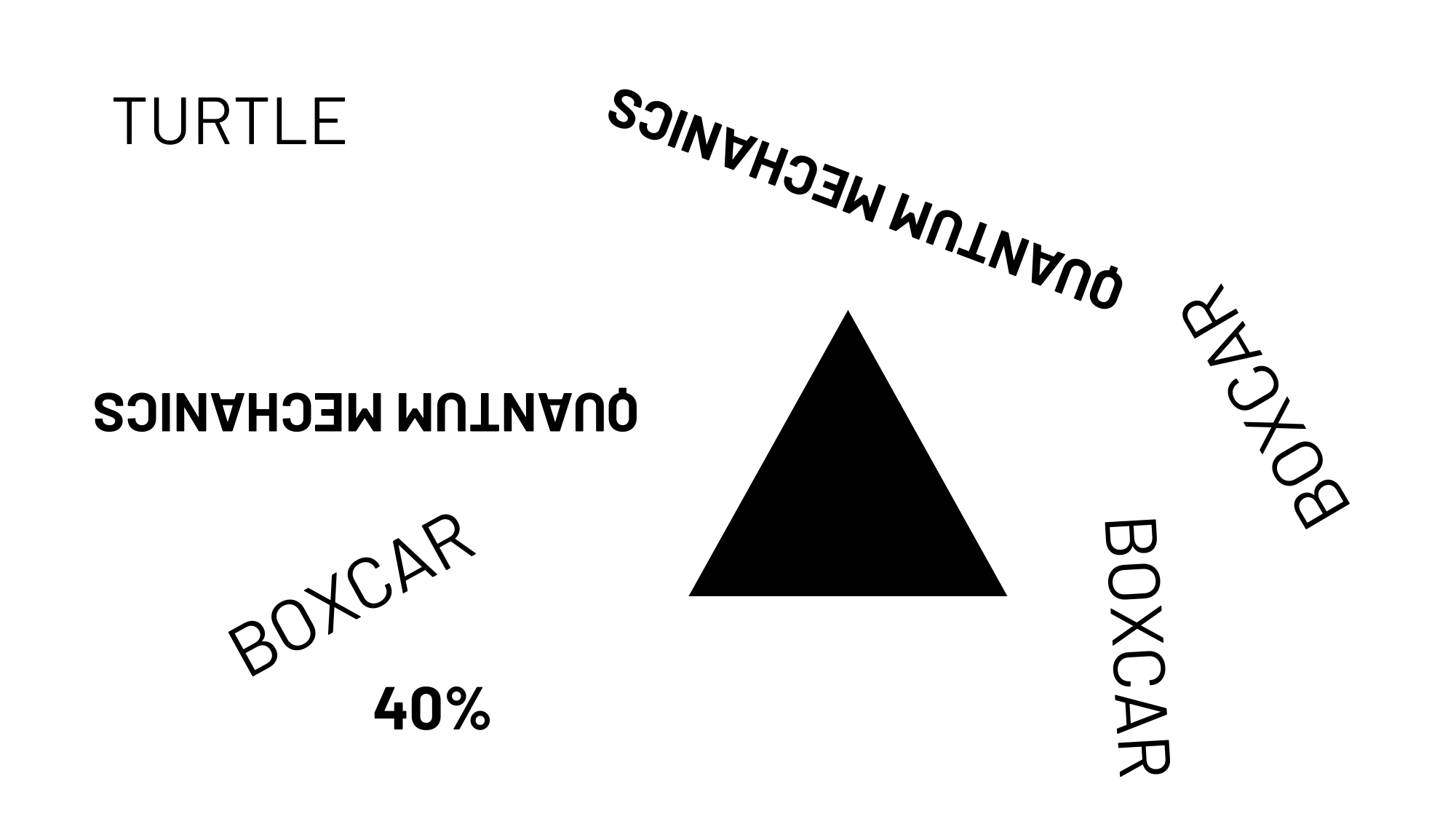

# TURTLE
QUANTUM MECHANICS

BOXCAR
QUANTUM MECHANICS
BOXCAR
BOXCAR
40%